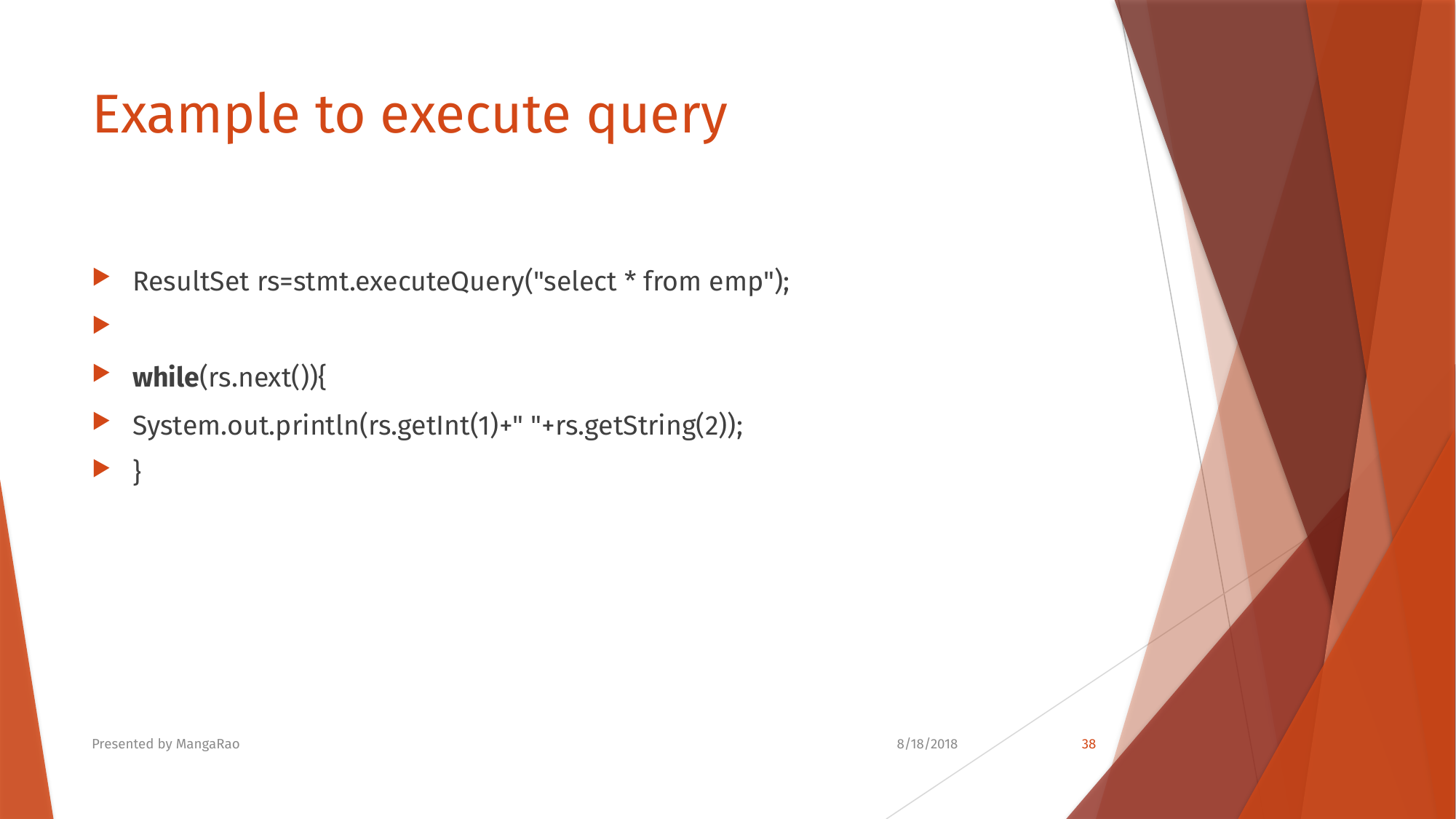

# Example to execute query
ResultSet rs=stmt.executeQuery("select * from emp");

while(rs.next()){
System.out.println(rs.getInt(1)+" "+rs.getString(2));
}

Presented by MangaRao
8/18/2018
38